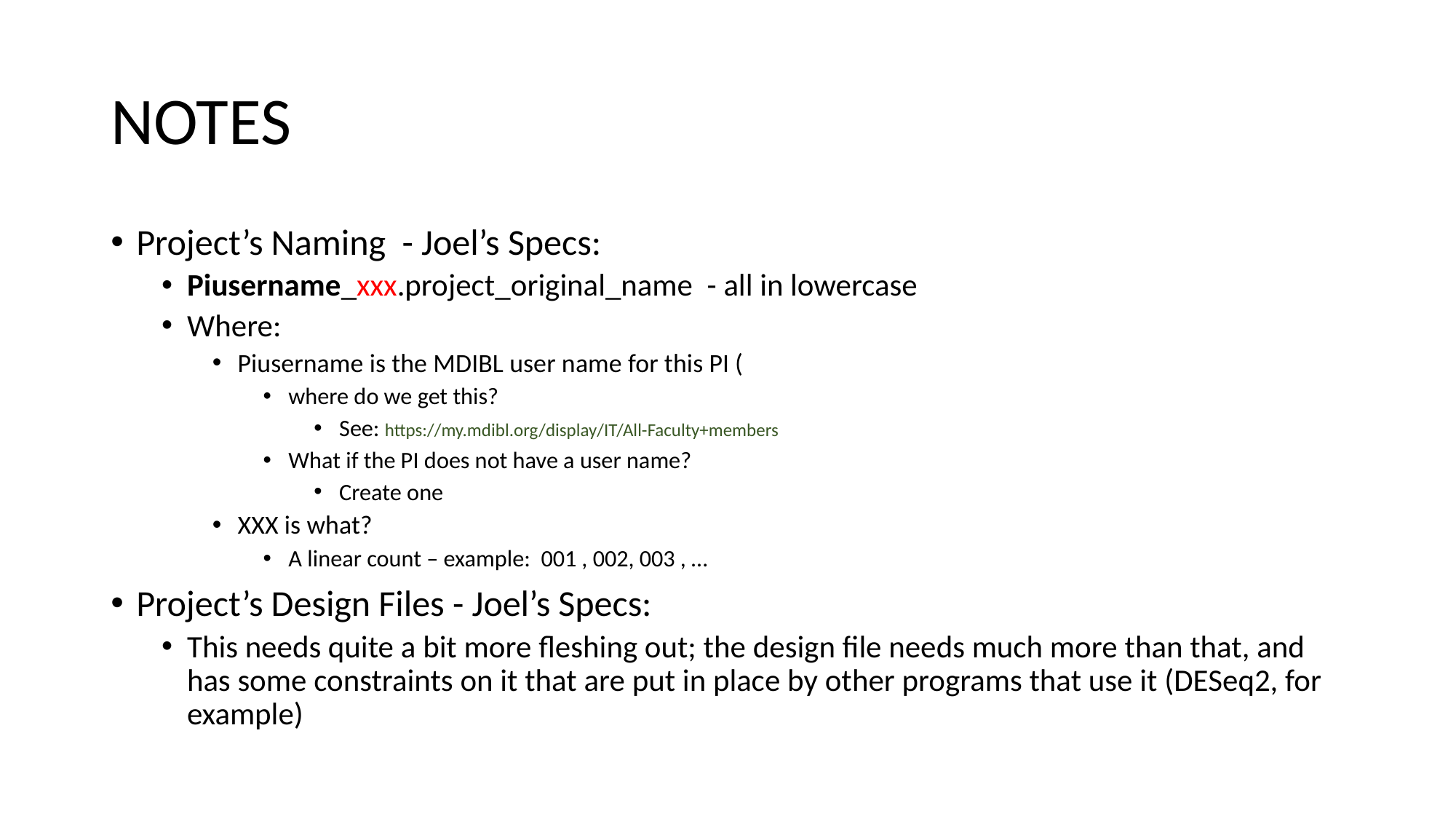

# NOTES
Project’s Naming  - Joel’s Specs:
Piusername_xxx.project_original_name  - all in lowercase
Where:
Piusername is the MDIBL user name for this PI (
where do we get this?
See: https://my.mdibl.org/display/IT/All-Faculty+members
What if the PI does not have a user name?
Create one
XXX is what?
A linear count – example:  001 , 002, 003 , …
Project’s Design Files - Joel’s Specs:
This needs quite a bit more fleshing out; the design file needs much more than that, and has some constraints on it that are put in place by other programs that use it (DESeq2, for example)